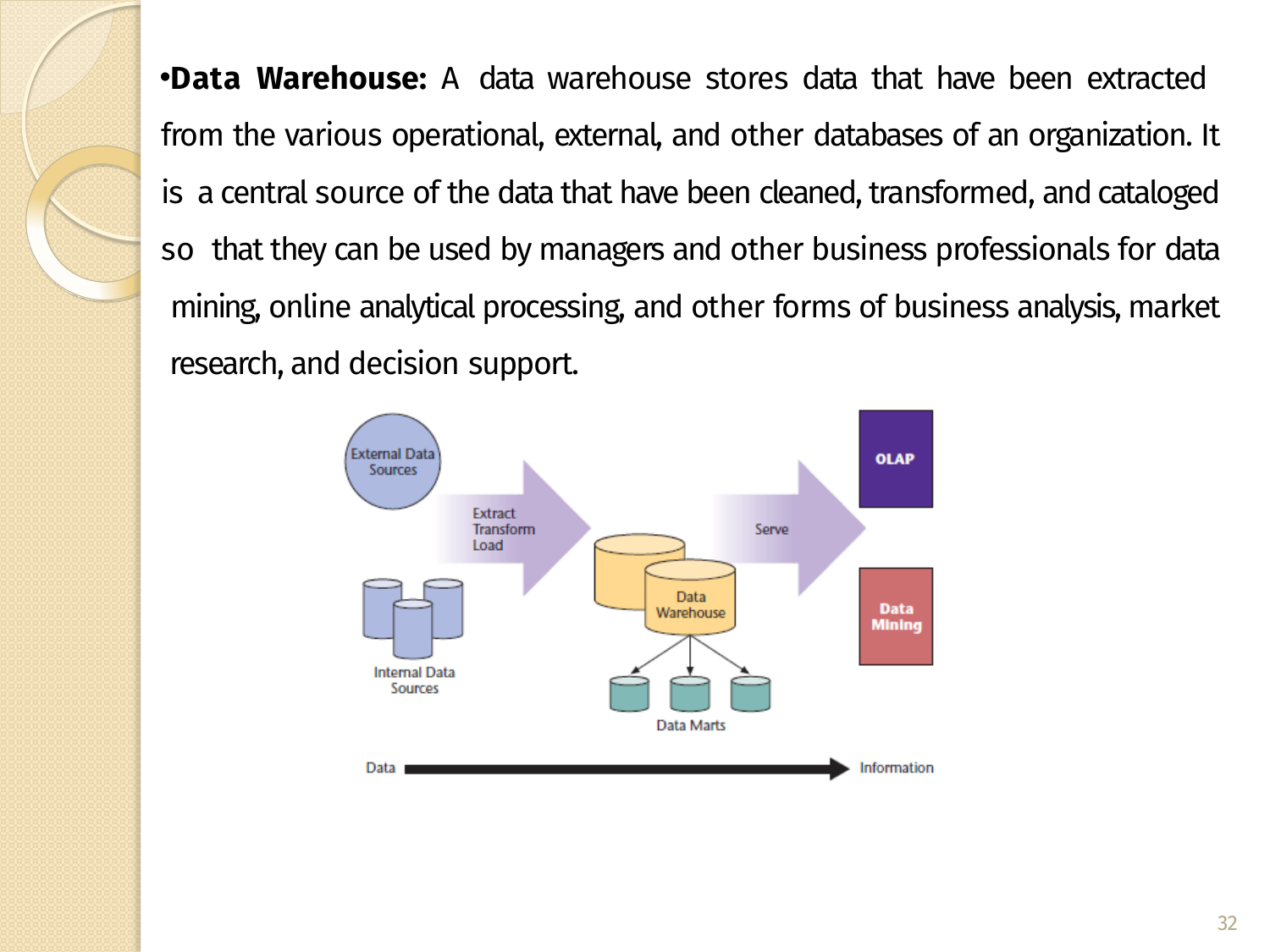

Data Warehouse: A data warehouse stores data that have been extracted  from the various operational, external, and other databases of an organization. It is  a central source of the data that have been cleaned, transformed, and cataloged so  that they can be used by managers and other business professionals for data  mining, online analytical processing, and other forms of business analysis, market  research, and decision support.

32